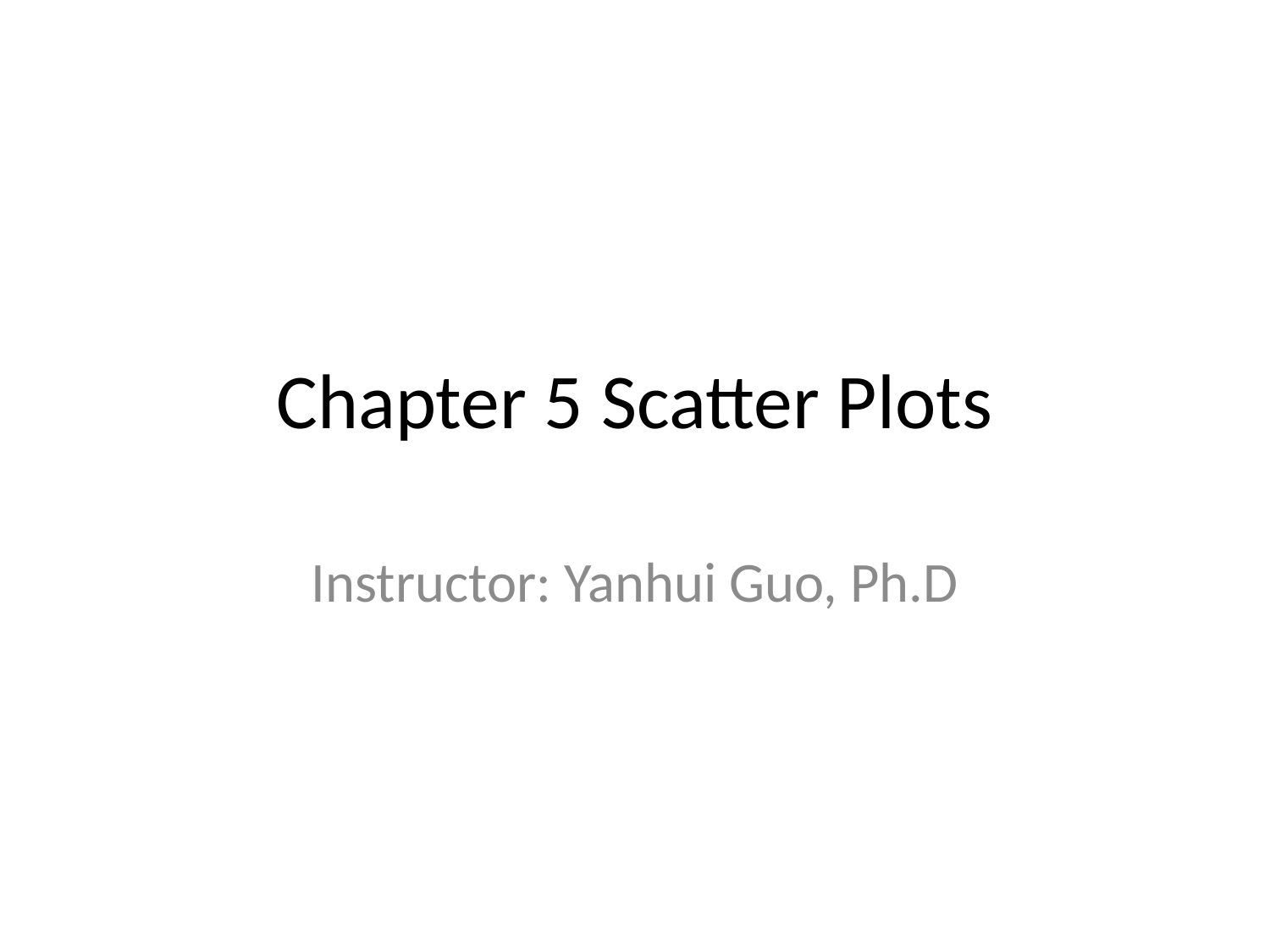

# Chapter 5 Scatter Plots
Instructor: Yanhui Guo, Ph.D